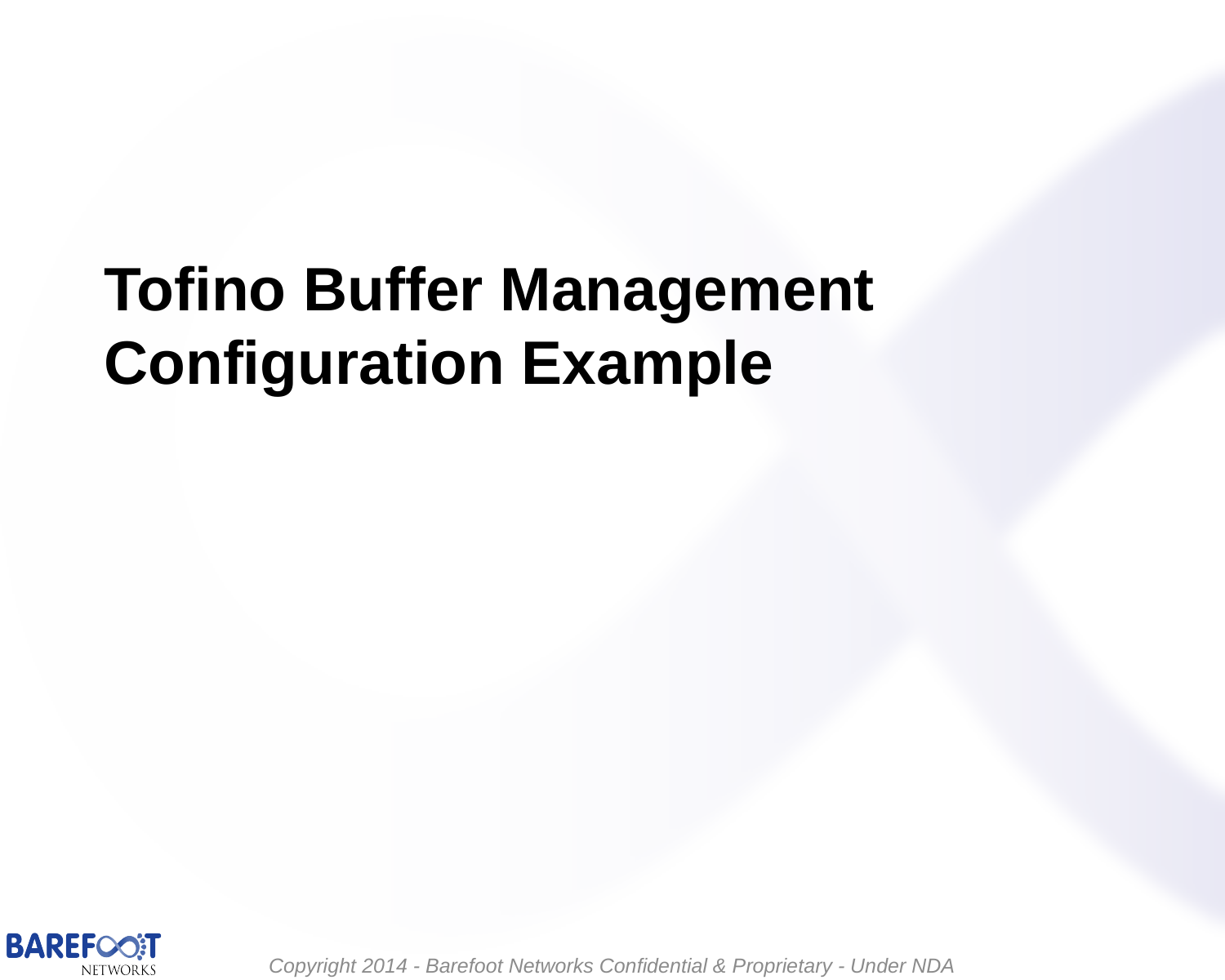

# Tofino Buffer Management Configuration Example
Copyright 2014 - Barefoot Networks Confidential & Proprietary - Under NDA